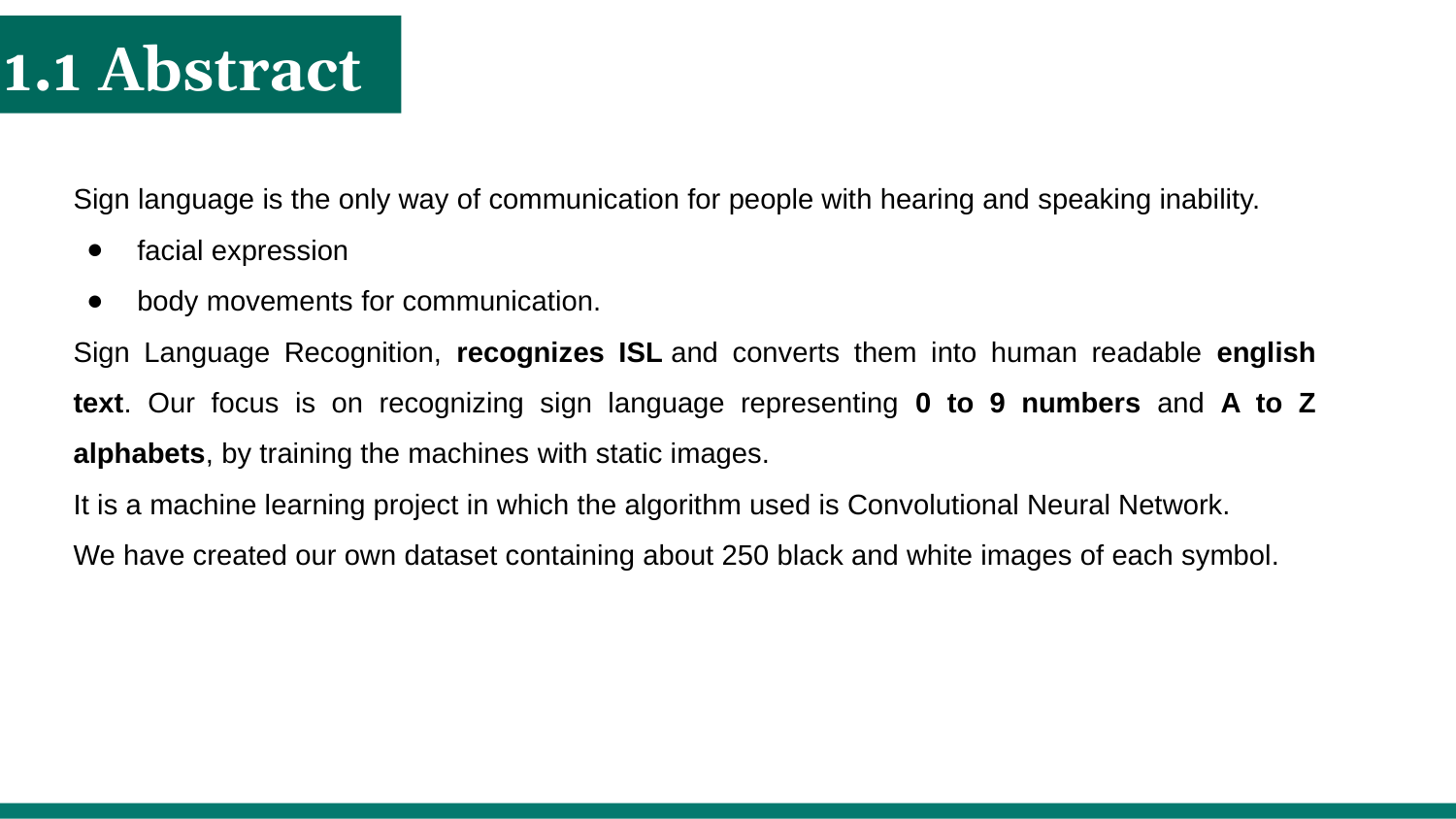

1.1 Abstract
Sign language is the only way of communication for people with hearing and speaking inability.
facial expression
body movements for communication.
Sign Language Recognition, recognizes ISL and converts them into human readable english text. Our focus is on recognizing sign language representing 0 to 9 numbers and A to Z alphabets, by training the machines with static images.
It is a machine learning project in which the algorithm used is Convolutional Neural Network.
We have created our own dataset containing about 250 black and white images of each symbol.